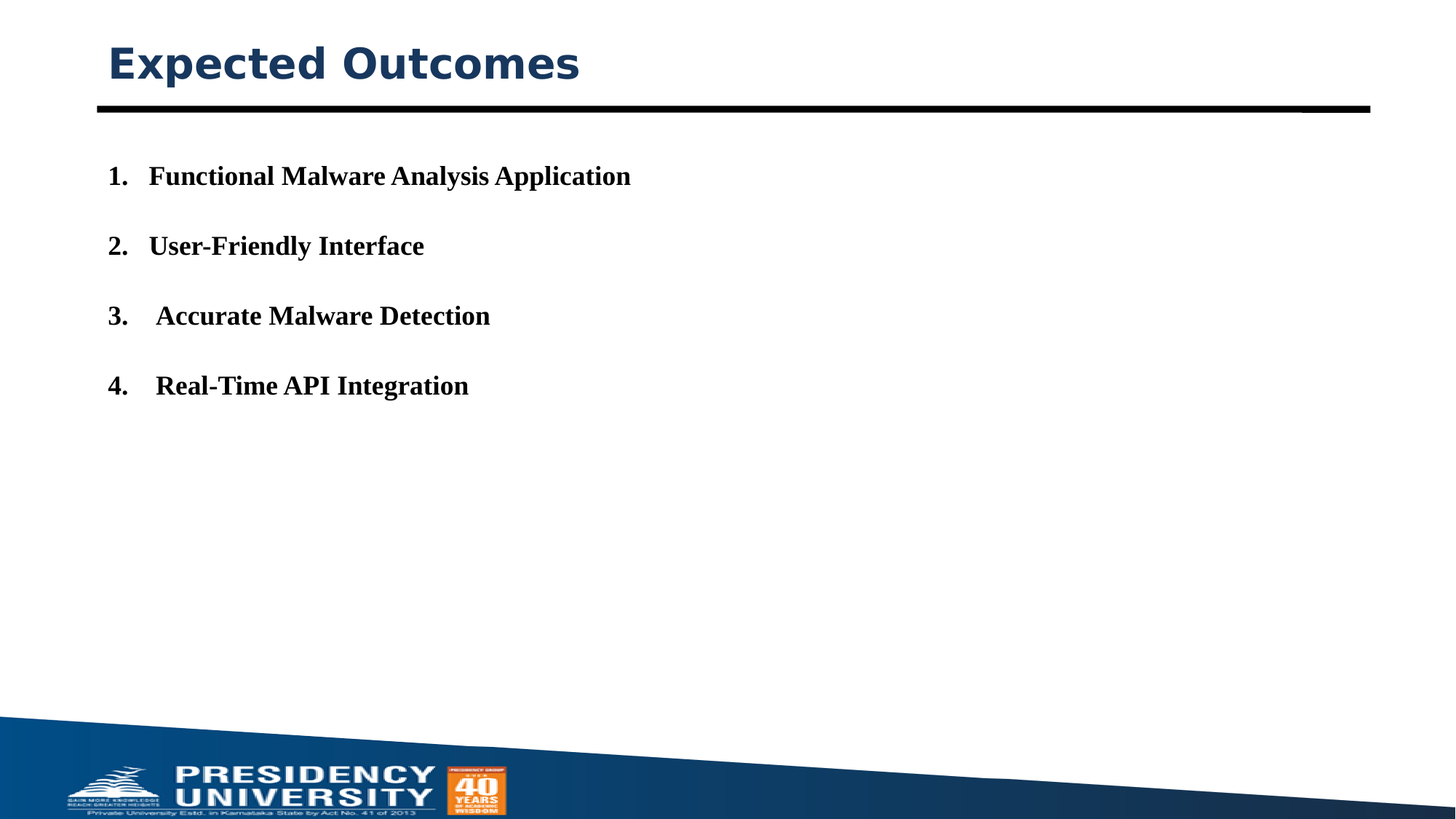

# Expected Outcomes
Functional Malware Analysis Application
User-Friendly Interface
 Accurate Malware Detection
 Real-Time API Integration